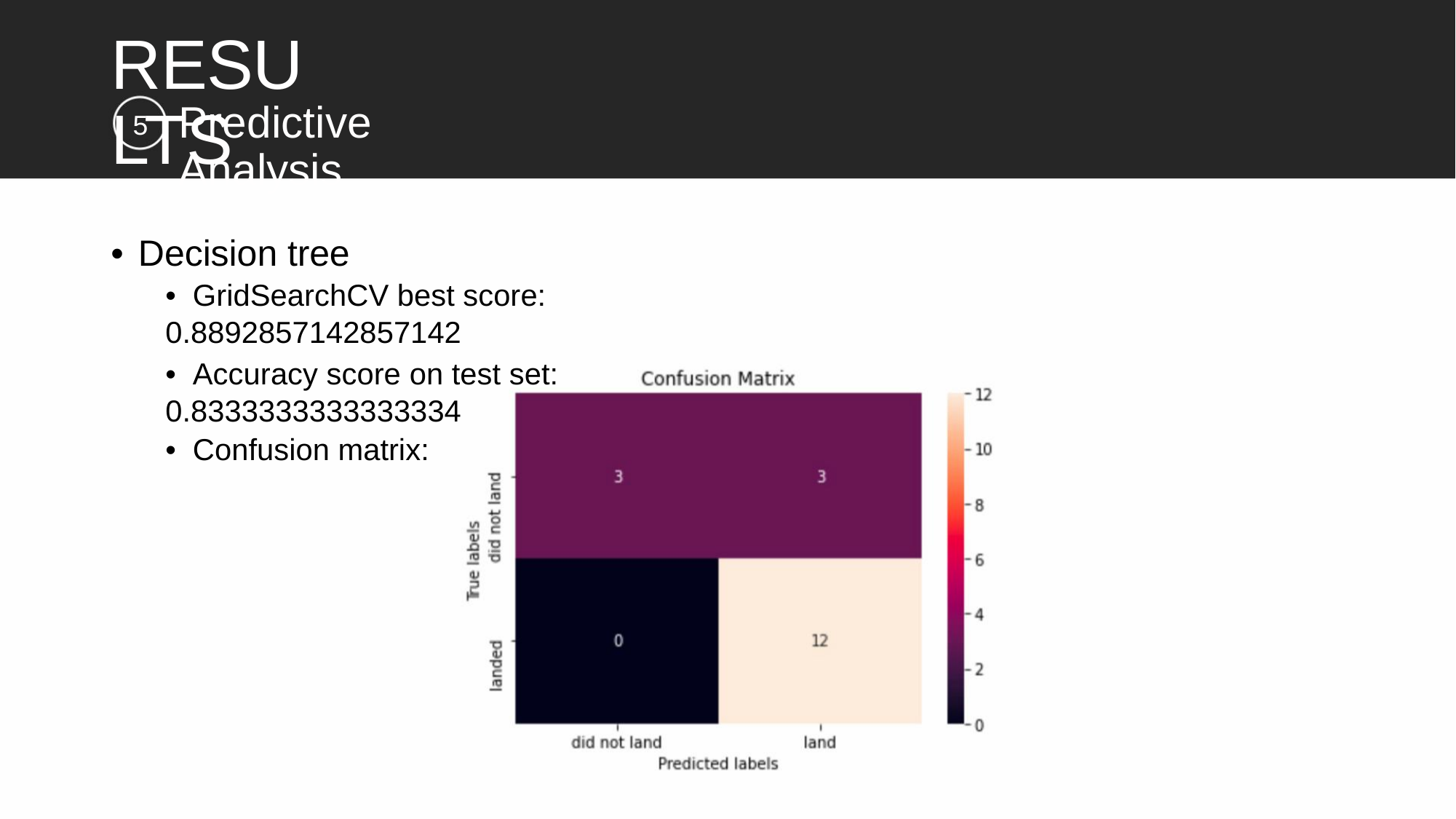

RESULTS
Predictive Analysis
5
• Decision tree
• GridSearchCV best score: 0.8892857142857142
• Accuracy score on test set: 0.8333333333333334
• Confusion matrix: